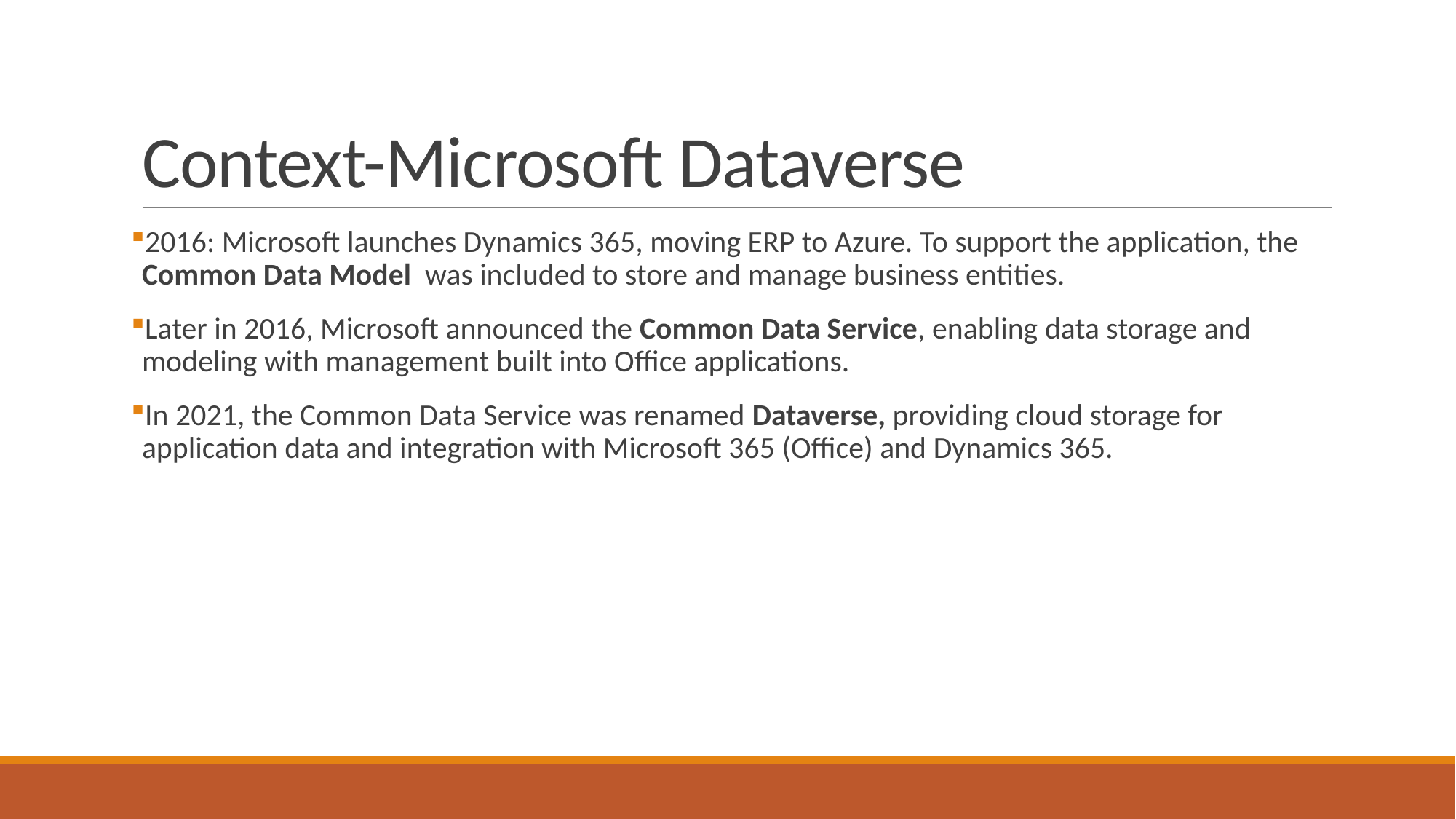

# Context-Microsoft Dataverse
2016: Microsoft launches Dynamics 365, moving ERP to Azure. To support the application, the Common Data Model  was included to store and manage business entities.
Later in 2016, Microsoft announced the Common Data Service, enabling data storage and modeling with management built into Office applications.
In 2021, the Common Data Service was renamed Dataverse, providing cloud storage for application data and integration with Microsoft 365 (Office) and Dynamics 365.